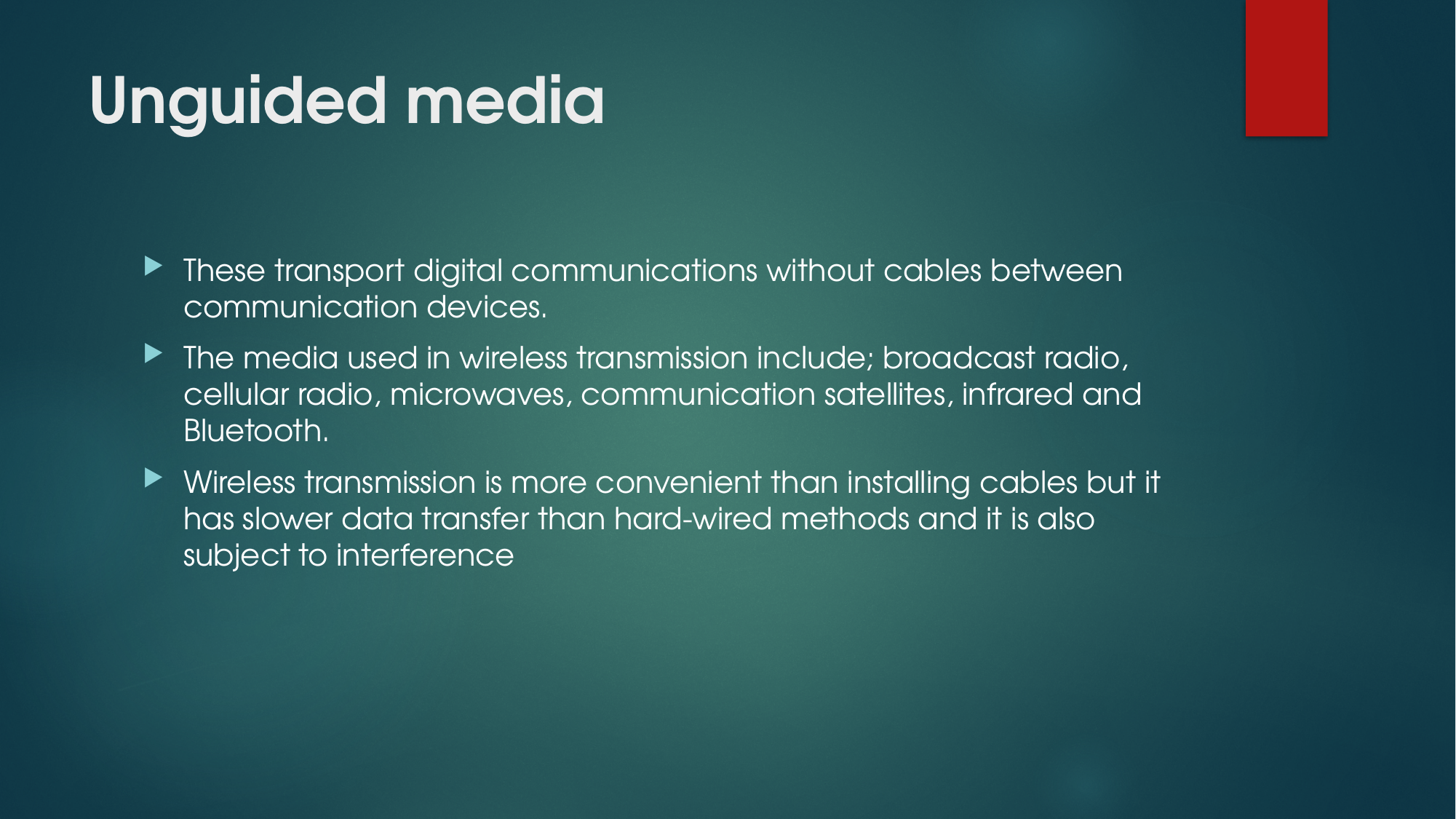

# Unguided media
These transport digital communications without cables between communication devices.
The media used in wireless transmission include; broadcast radio, cellular radio, microwaves, communication satellites, infrared and Bluetooth.
Wireless transmission is more convenient than installing cables but it has slower data transfer than hard-wired methods and it is also subject to interference